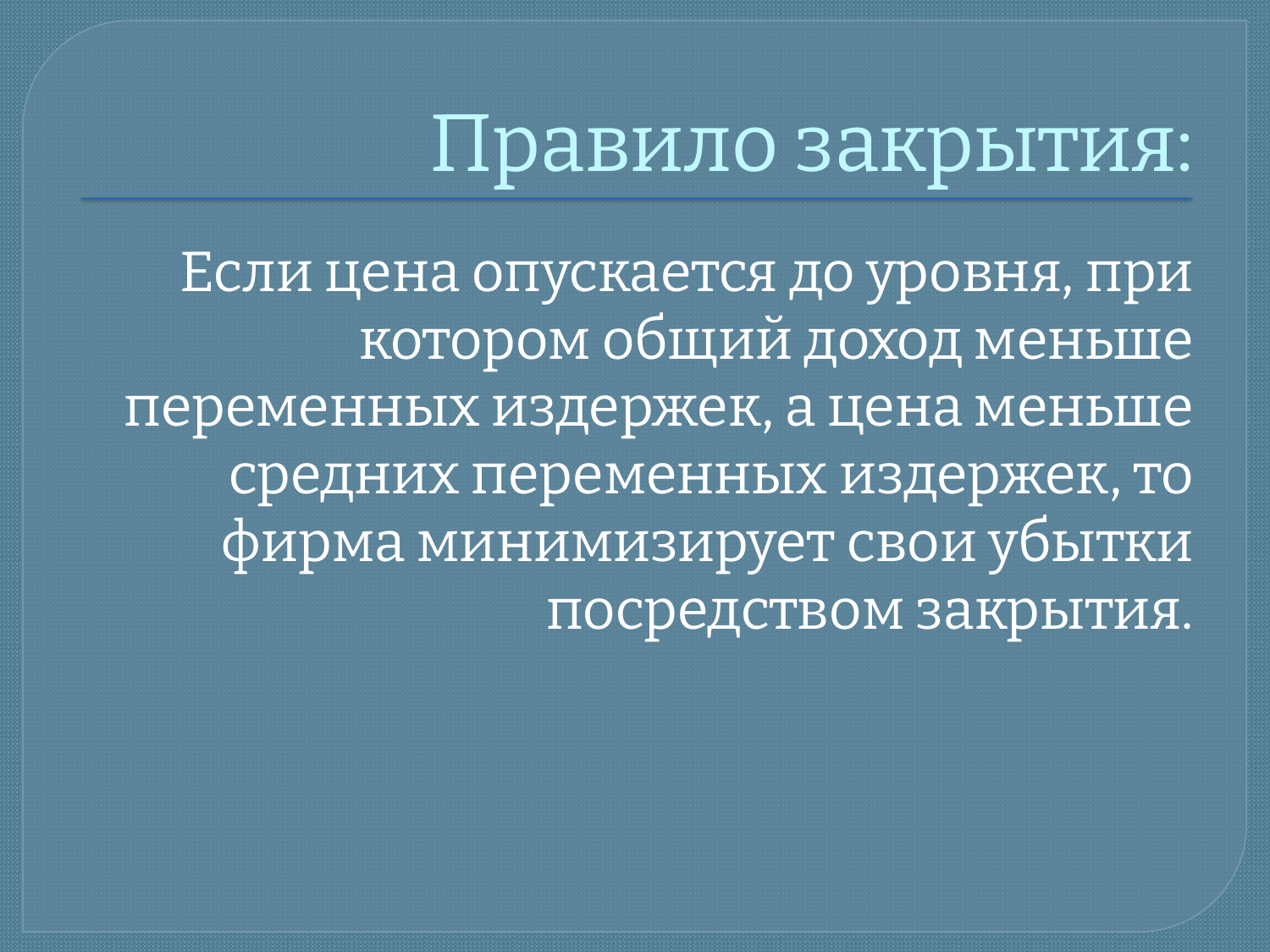

# Правило закрытия:
Если цена опускается до уровня, при котором общий доход меньше переменных издержек, а цена меньше средних переменных издержек, то фирма минимизирует свои убытки посредством закрытия.